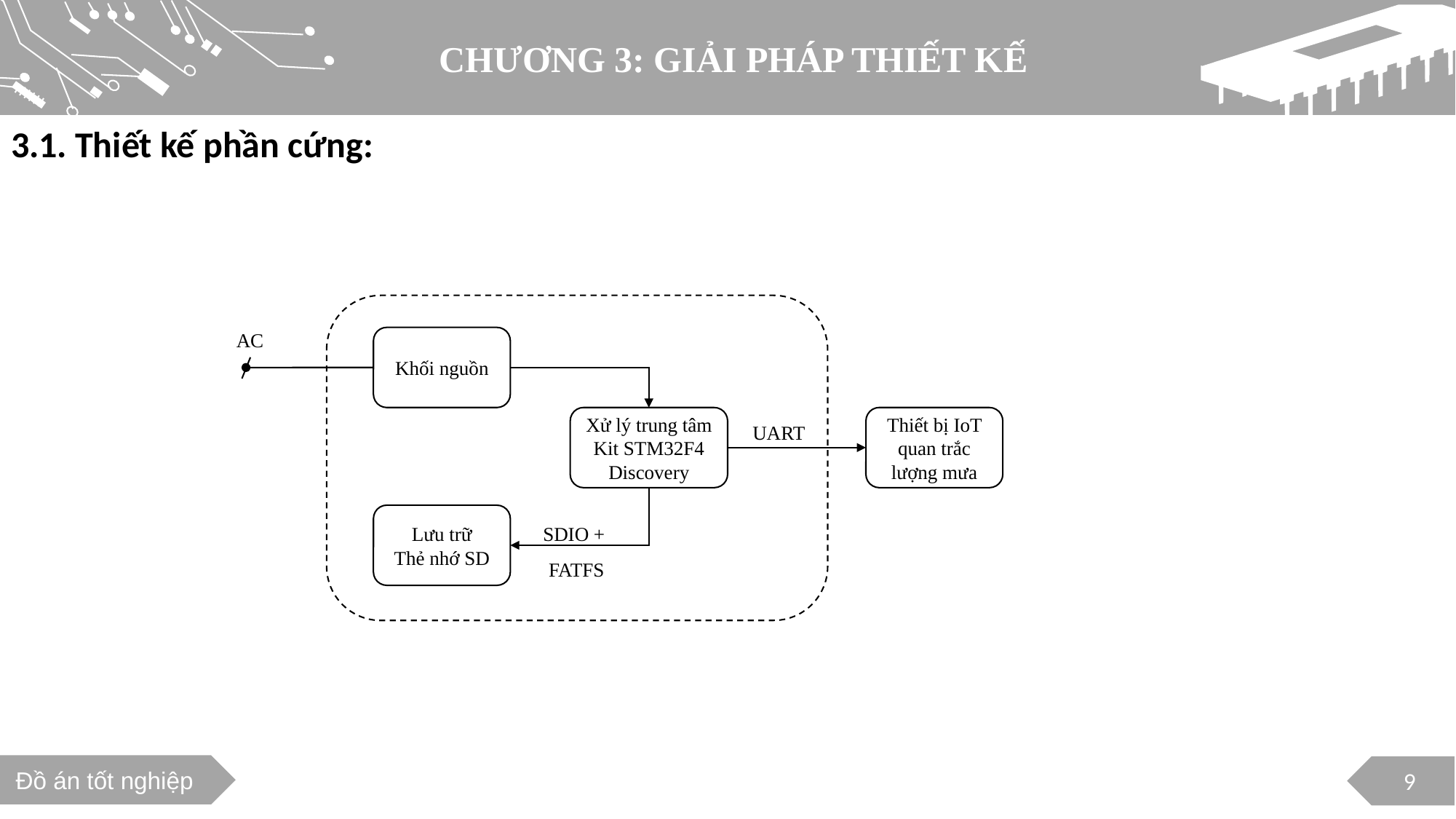

CHƯƠNG 3: GIẢI PHÁP THIẾT KẾ
3.1. Thiết kế phần cứng:

AC
Khối nguồn
UART
Thiết bị IoT quan trắc lượng mưa
Xử lý trung tâm
Kit STM32F4 Discovery
SDIO +
FATFS
Lưu trữ
Thẻ nhớ SD